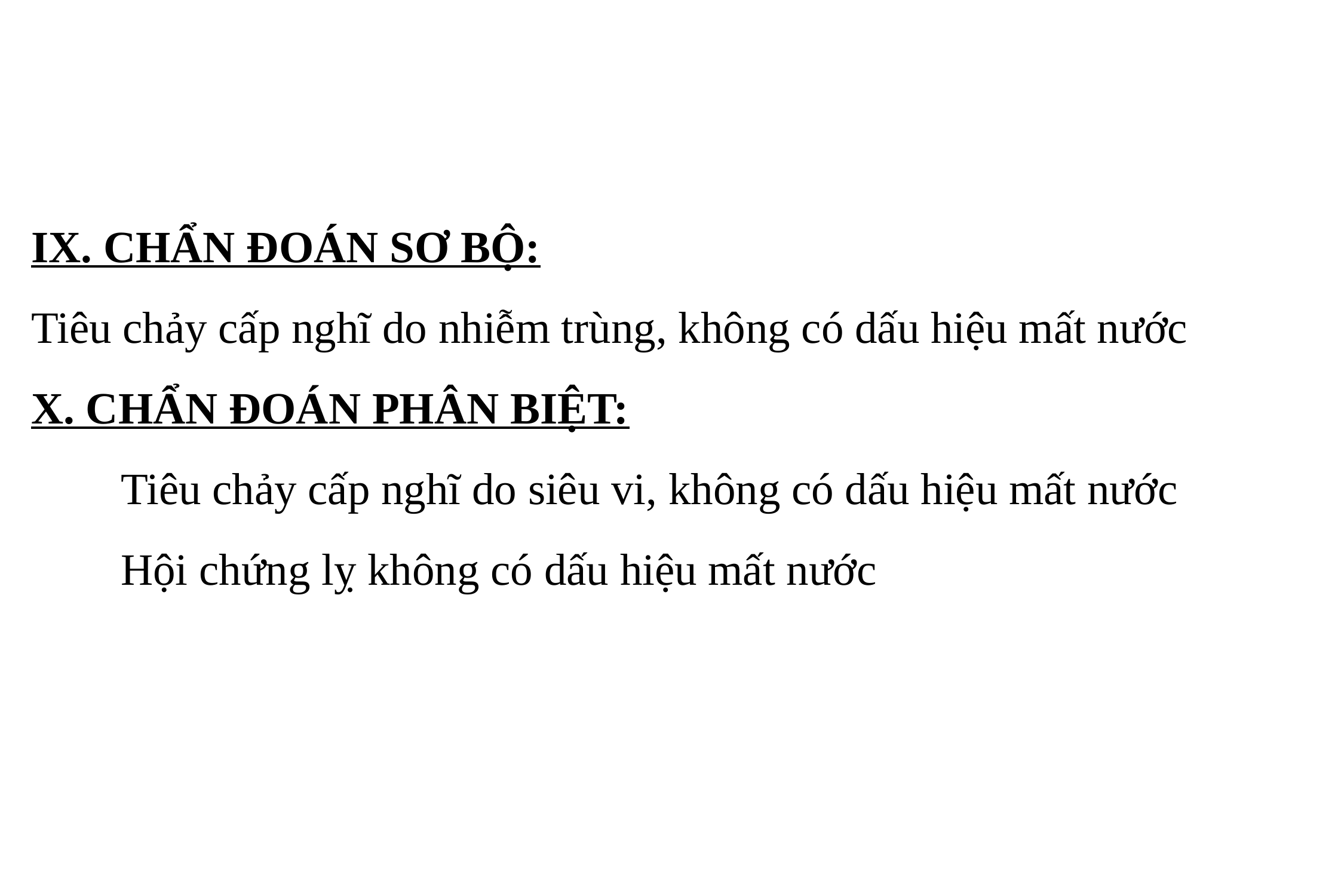

IX. CHẨN ĐOÁN SƠ BỘ:
Tiêu chảy cấp nghĩ do nhiễm trùng, không có dấu hiệu mất nước
X. CHẨN ĐOÁN PHÂN BIỆT:
	Tiêu chảy cấp nghĩ do siêu vi, không có dấu hiệu mất nước
	Hội chứng lỵ không có dấu hiệu mất nước